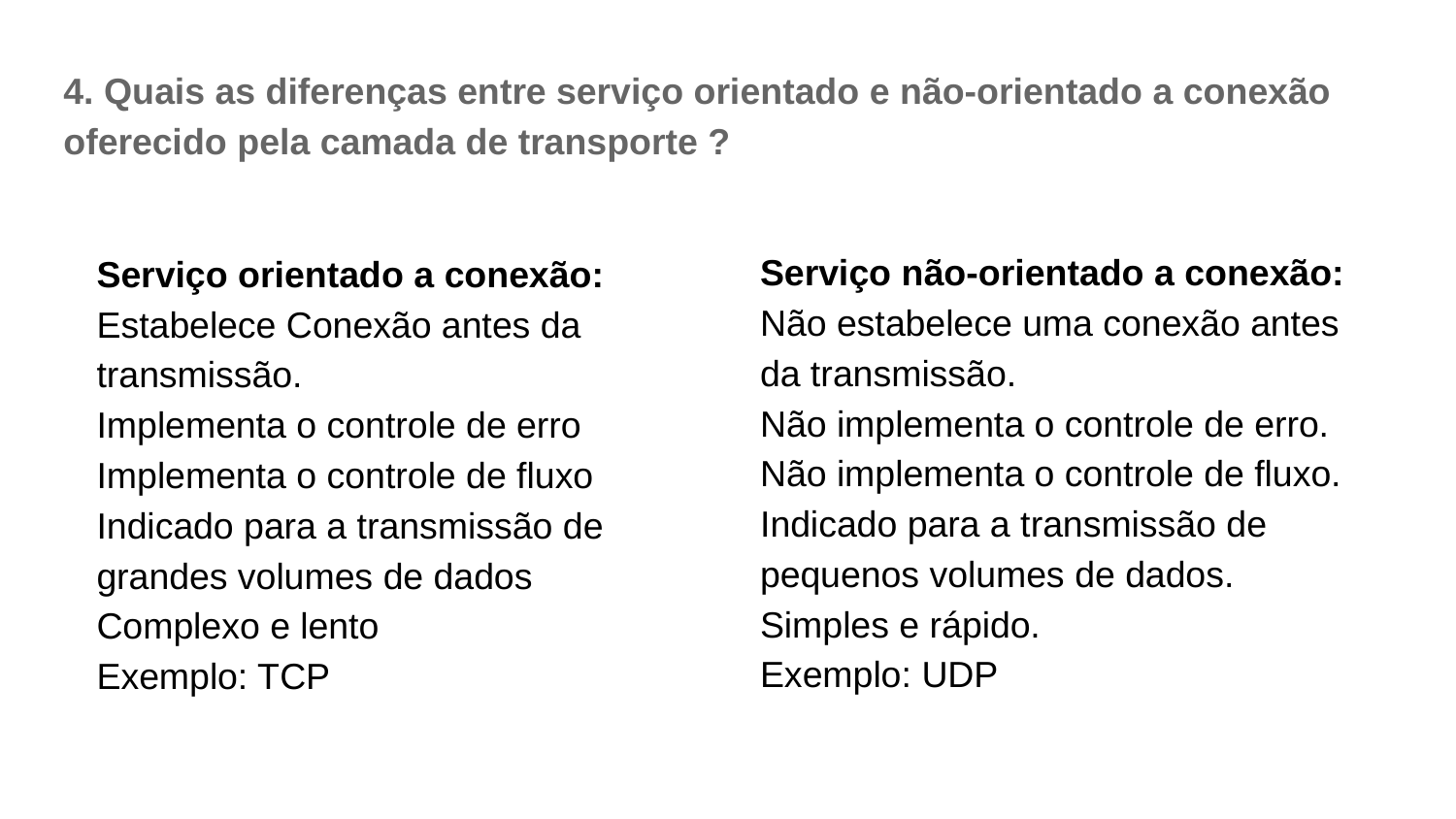

4. Quais as diferenças entre serviço orientado e não-orientado a conexão oferecido pela camada de transporte ?

Serviço não-orientado a conexão:
Não estabelece uma conexão antes da transmissão.
Não implementa o controle de erro.
Não implementa o controle de fluxo.
Indicado para a transmissão de pequenos volumes de dados.
Simples e rápido.
Exemplo: UDP

Serviço orientado a conexão:
Estabelece Conexão antes da transmissão.
Implementa o controle de erro
Implementa o controle de fluxo
Indicado para a transmissão de grandes volumes de dados
Complexo e lento
Exemplo: TCP